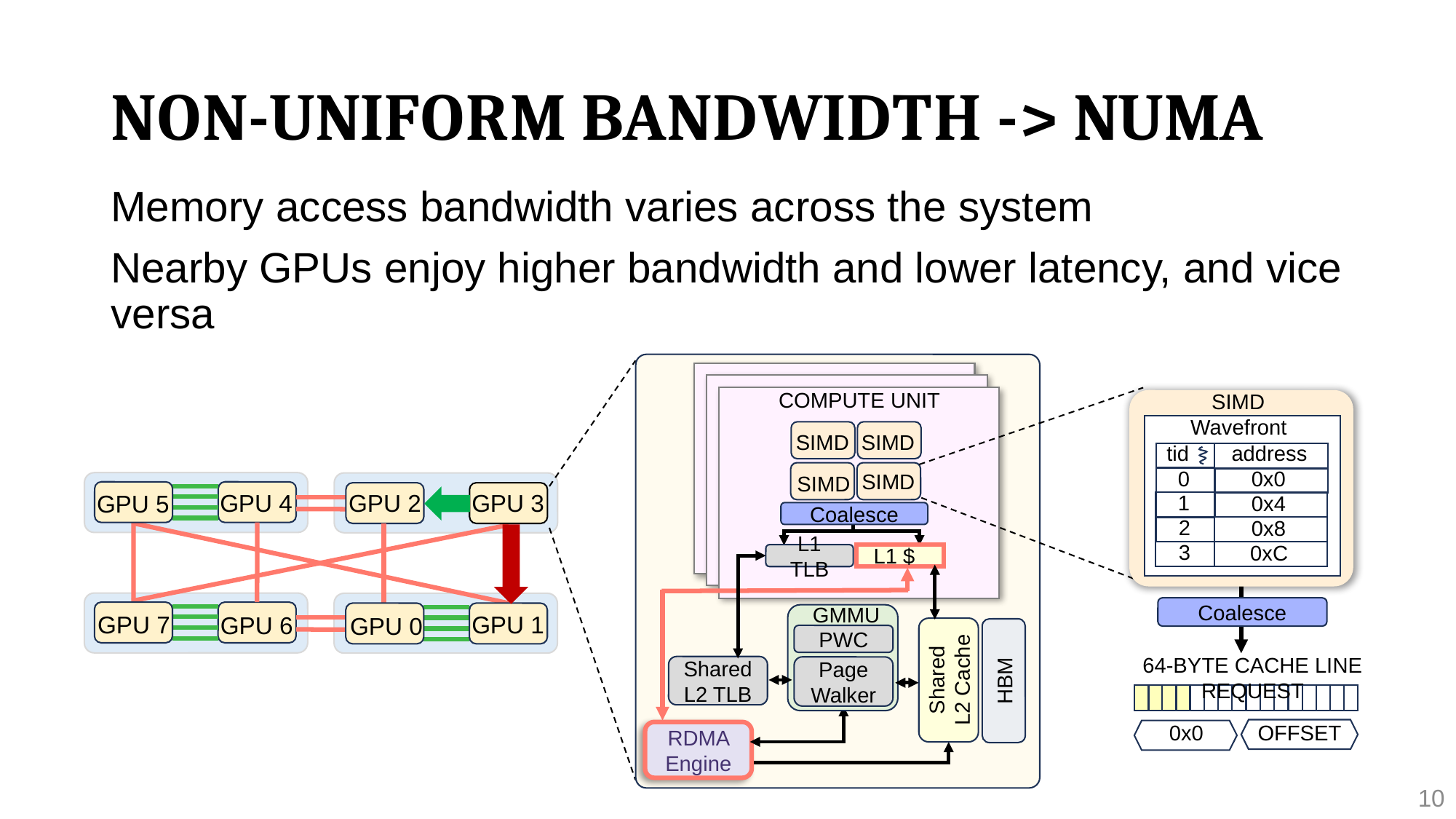

# NON-UNIFORM BANDWIDTH -> NUMA
Memory access bandwidth varies across the system
Nearby GPUs enjoy higher bandwidth and lower latency, and vice versa

COMPUTE UNIT

SIMD
SIMD

SIMD
SIMD
SIMD

Wavefront
x
tid
address

0
0x0

1
0x4

2
0x8

3
0xC

GPU 4
GPU 2
GPU 3
GPU 5
Coalesce
L1 TLB
 L1 $
GMMU

PWC
Shared L2 Cache
Shared
L2 TLB
Page Walker
HBM

RDMA Engine

Coalesce

GPU 1
GPU 7
GPU 6
GPU 0
64-BYTE CACHE LINE REQUEST

0x0

OFFSET

10